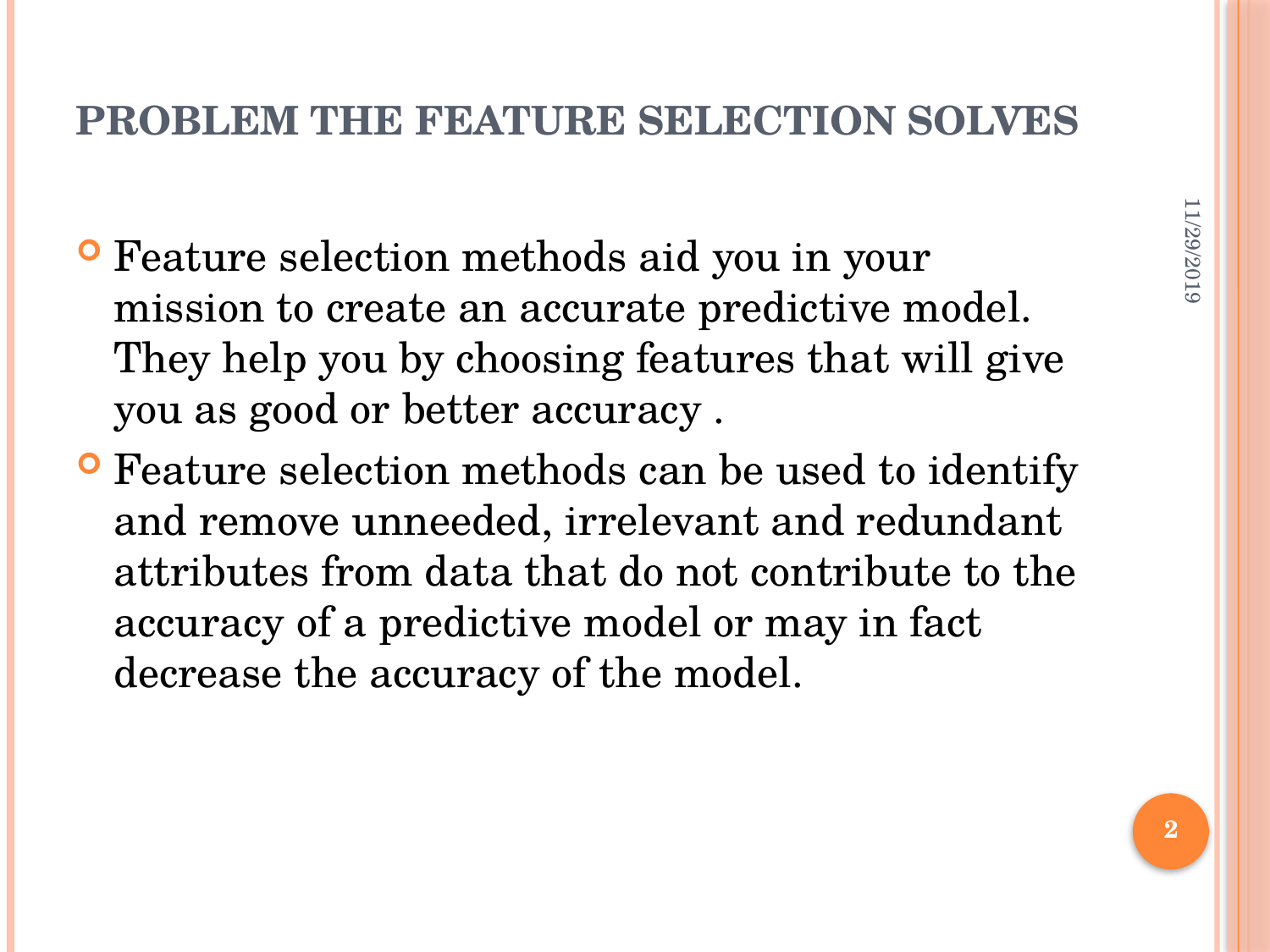

# Problem The Feature Selection Solves
11/29/2019
Feature selection methods aid you in your mission to create an accurate predictive model. They help you by choosing features that will give you as good or better accuracy .
Feature selection methods can be used to identify and remove unneeded, irrelevant and redundant attributes from data that do not contribute to the accuracy of a predictive model or may in fact decrease the accuracy of the model.
2